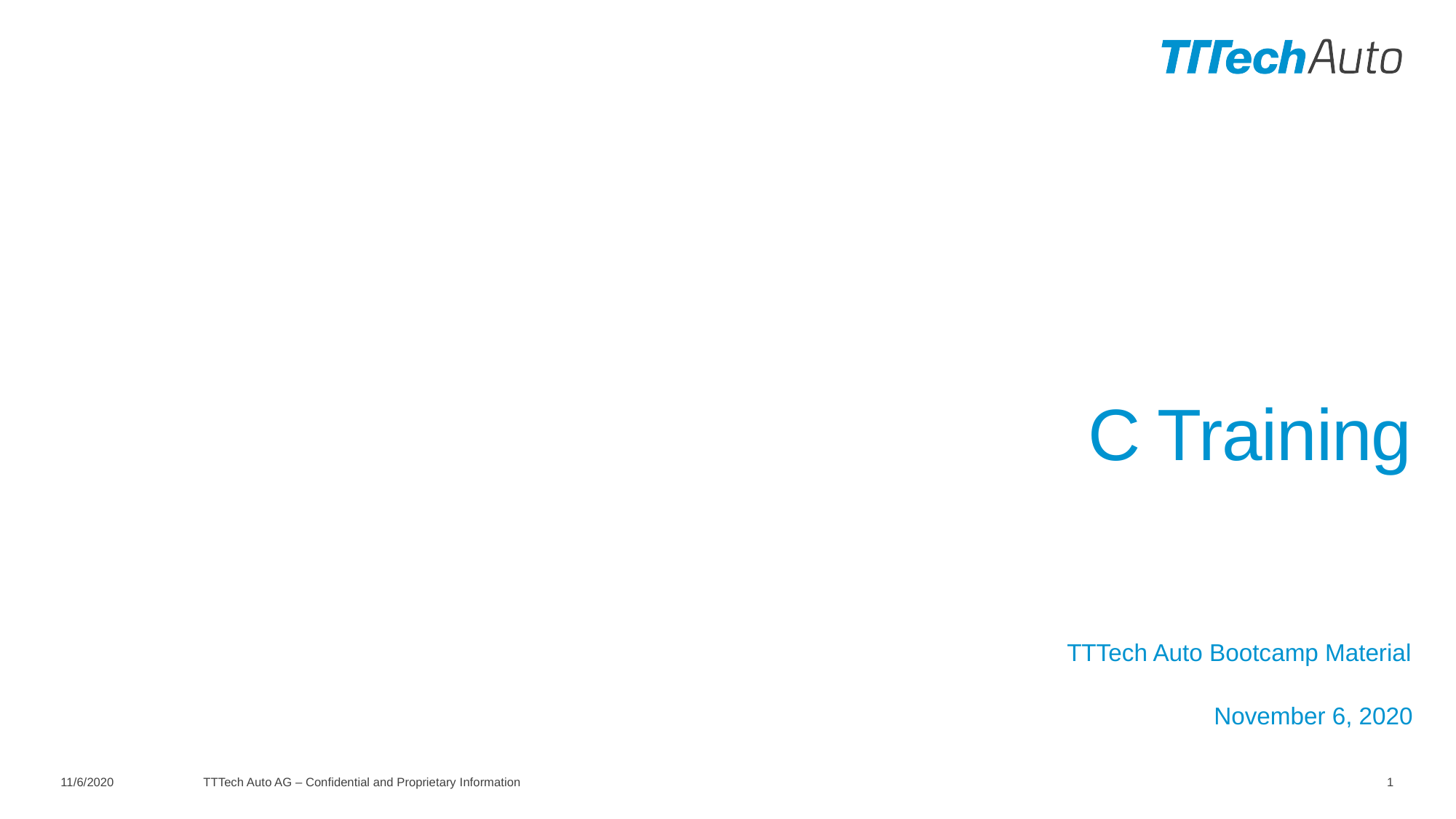

C Training

TTTech Auto Bootcamp Material
November 6, 2020
11/6/2020
TTTech Auto AG – Confidential and Proprietary Information
1